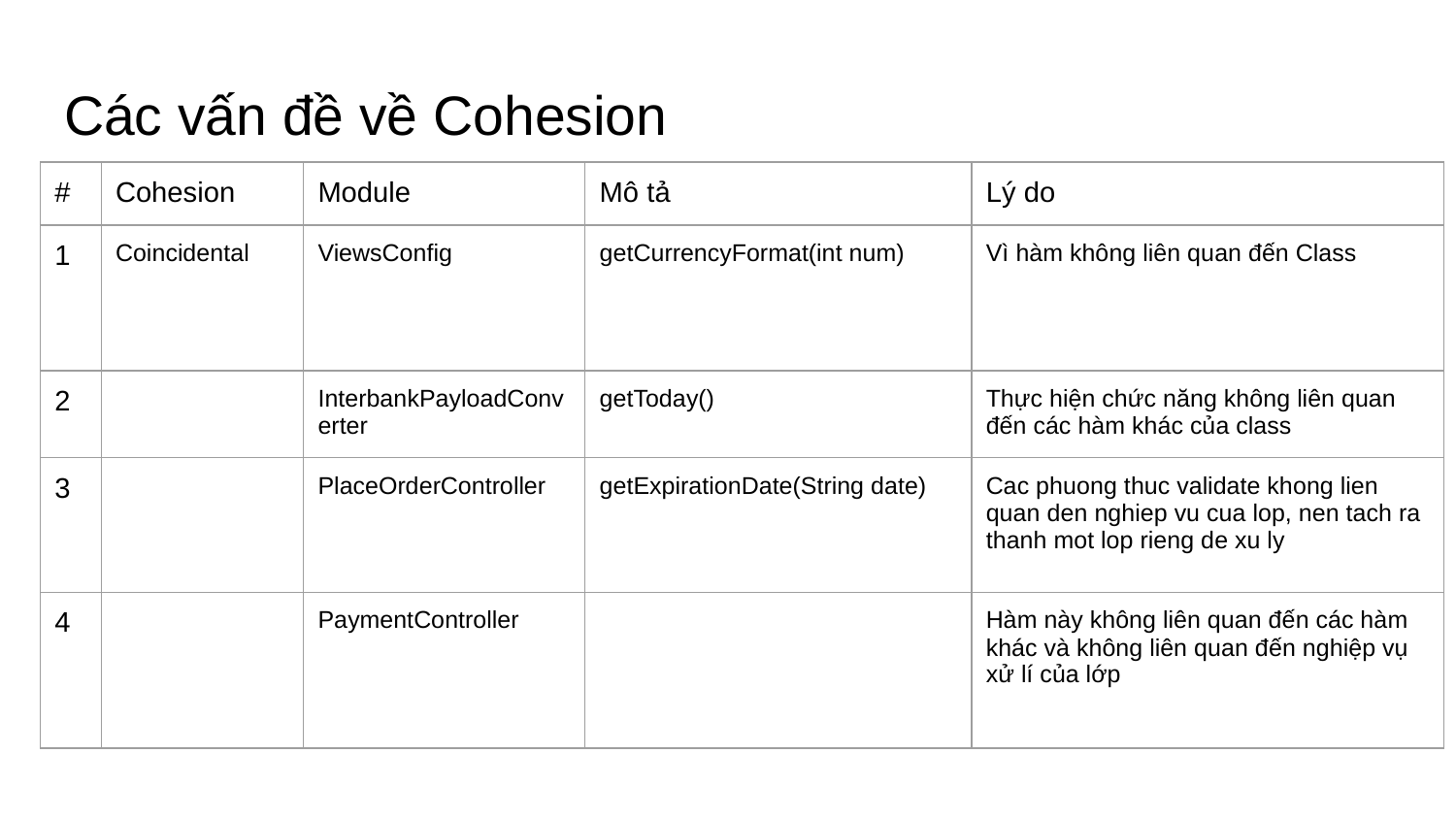

# Các vấn đề về Cohesion

| # | Cohesion | Module | Mô tả | Lý do |
| --- | --- | --- | --- | --- |
| 1 | Coincidental | ViewsConfig | getCurrencyFormat(int num) | Vì hàm không liên quan đến Class |
| 2 |  | InterbankPayloadConverter | getToday() | Thực hiện chức năng không liên quan đến các hàm khác của class |
| 3 |  | PlaceOrderController | getExpirationDate(String date) | Cac phuong thuc validate khong lien quan den nghiep vu cua lop, nen tach ra thanh mot lop rieng de xu ly |
| 4 |  | PaymentController |  | Hàm này không liên quan đến các hàm khác và không liên quan đến nghiệp vụ xử lí của lớp |